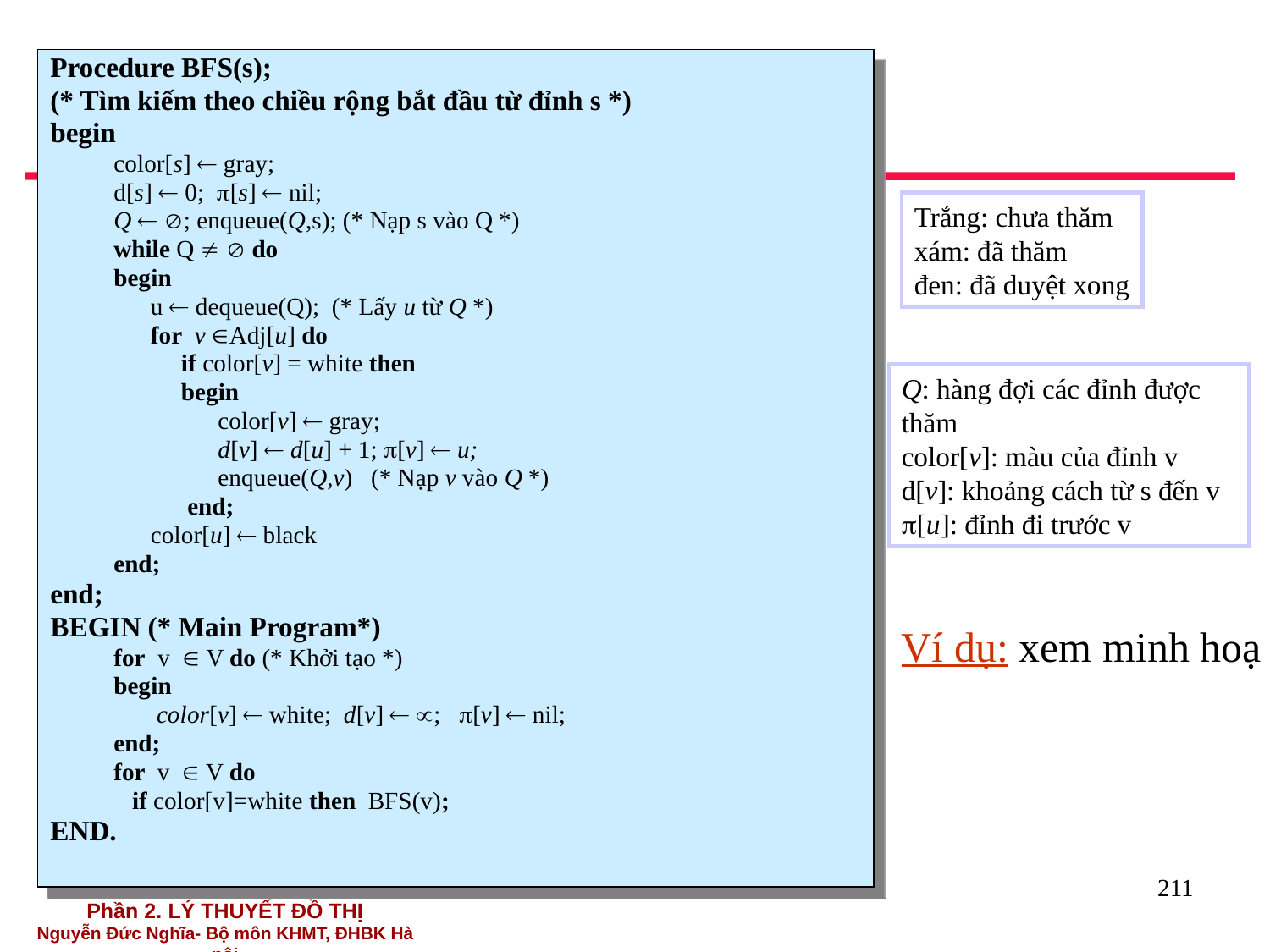

Procedure BFS(s);
(* Tìm kiếm theo chiều rộng bắt đầu từ đỉnh s *)
begin
color[s] ← gray;
d[s] ← 0;  π[s] ← nil;
Q ← ∅; enqueue(Q,s); (* Nạp s vào Q *)
while Q ≠ ∅ do
begin
      u ← dequeue(Q);  (* Lấy u từ Q *)
      for  v ∈Adj[u] do
           if color[v] = white then
           begin
                 color[v] ← gray;
                 d[v] ← d[u] + 1; π[v] ← u;
                 enqueue(Q,v)   (* Nạp v vào Q *)
            end;
      color[u] ← black
end;
end;
BEGIN (* Main Program*)
for  v  ∈ V do (* Khởi tạo *)
begin
       color[v] ← white;  d[v] ← ∝;   π[v] ← nil;
end;
for  v  ∈ V do
   if color[v]=white then  BFS(v);
END.
Trắng: chưa thăm
xám: đã thăm
đen: đã duyệt xong
Q: hàng đợi các đỉnh được thăm
color[v]: màu của đỉnh v
d[v]: khoảng cách từ s đến v
π[u]: đỉnh đi trước v
Ví dụ: xem minh hoạ
211
Phần 2. LÝ THUYẾT ĐỒ THỊ
Nguyễn Đức Nghĩa- Bộ môn KHMT, ĐHBK Hà nội